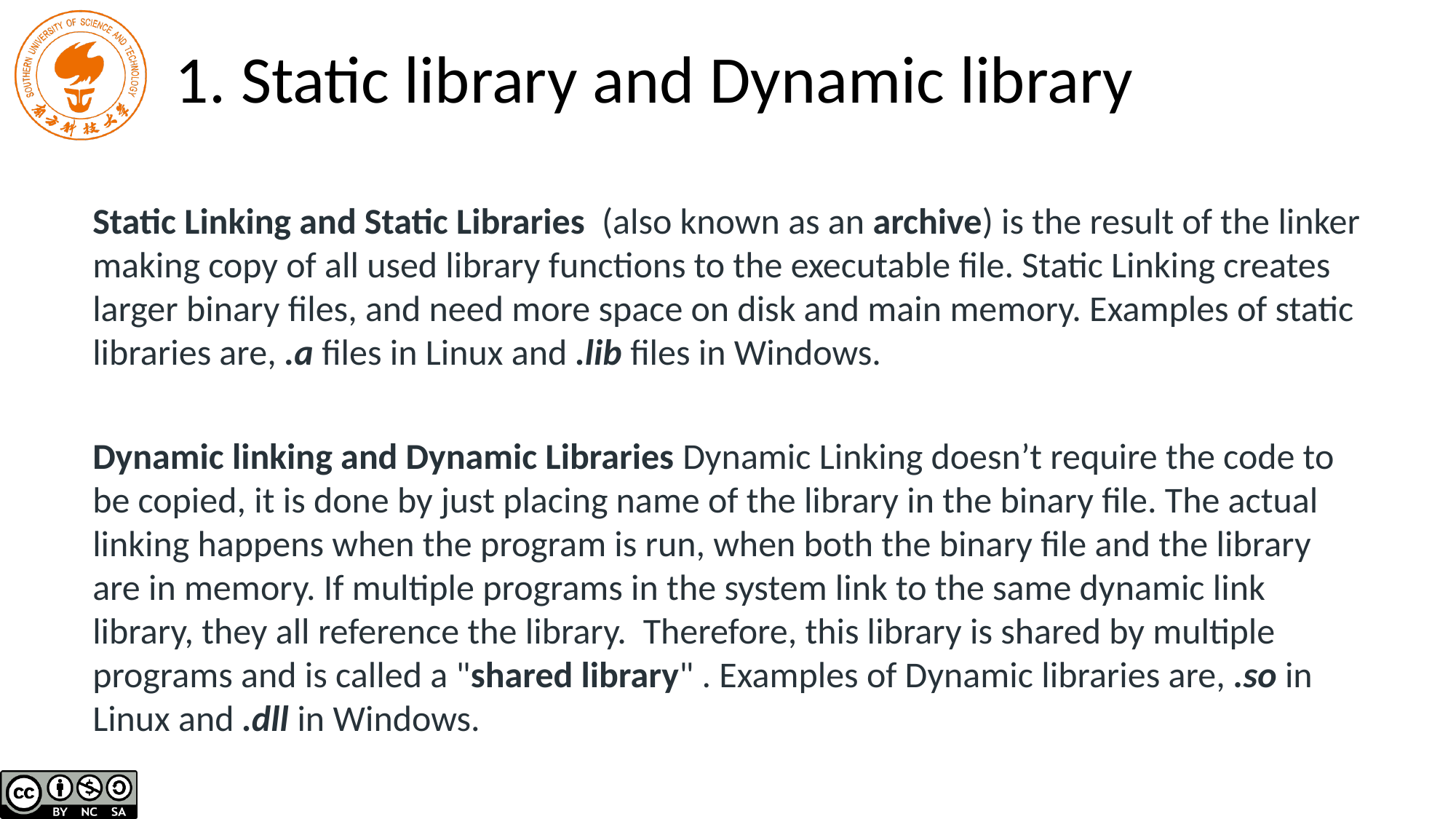

# 1. Static library and Dynamic library
Static Linking and Static Libraries  (also known as an archive) is the result of the linker making copy of all used library functions to the executable file. Static Linking creates larger binary files, and need more space on disk and main memory. Examples of static libraries are, .a files in Linux and .lib files in Windows.
Dynamic linking and Dynamic Libraries Dynamic Linking doesn’t require the code to be copied, it is done by just placing name of the library in the binary file. The actual linking happens when the program is run, when both the binary file and the library are in memory. If multiple programs in the system link to the same dynamic link library, they all reference the library.  Therefore, this library is shared by multiple programs and is called a "shared library" . Examples of Dynamic libraries are, .so in Linux and .dll in Windows.
3